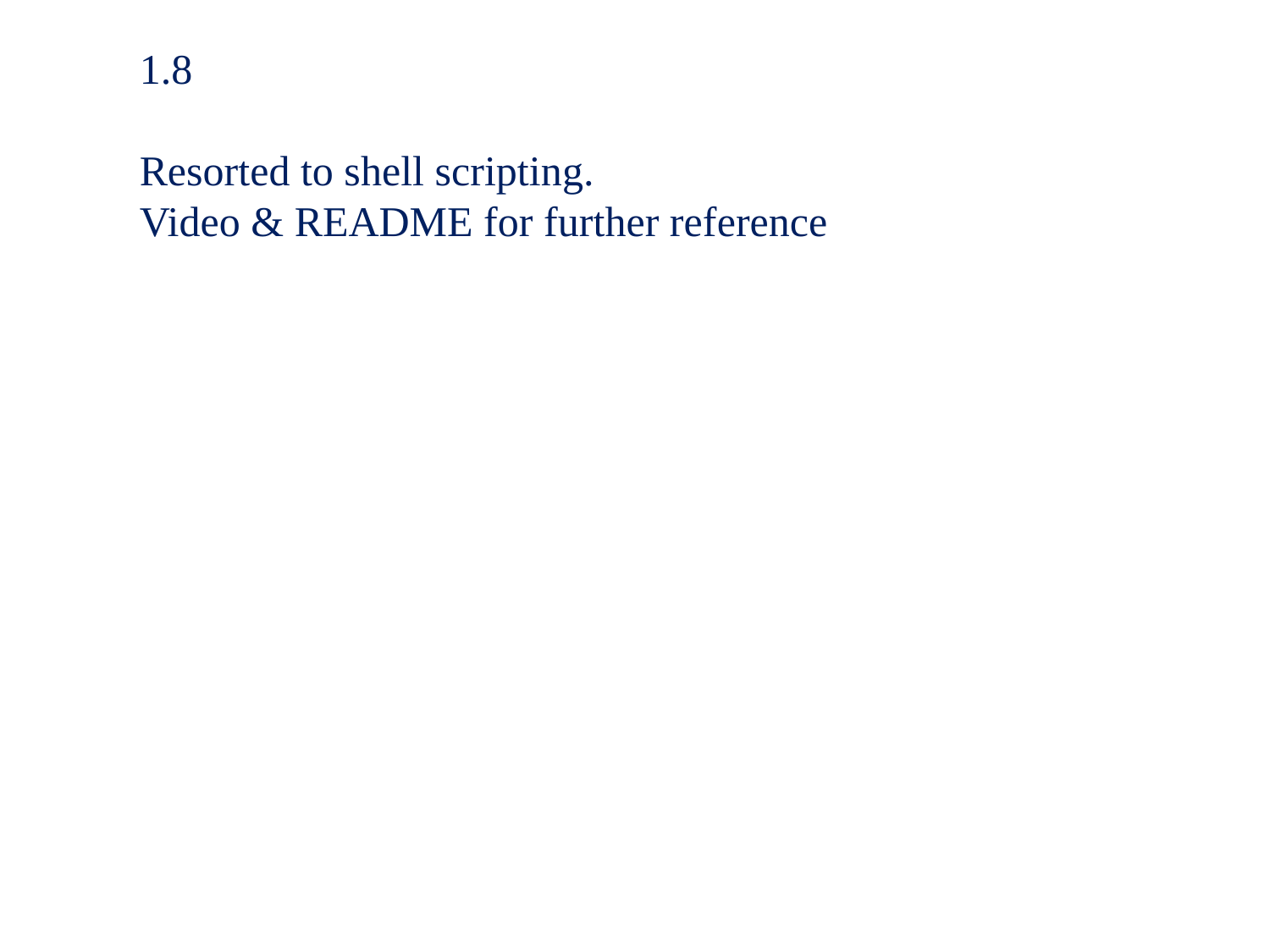

1.8

Resorted to shell scripting.
Video & README for further reference